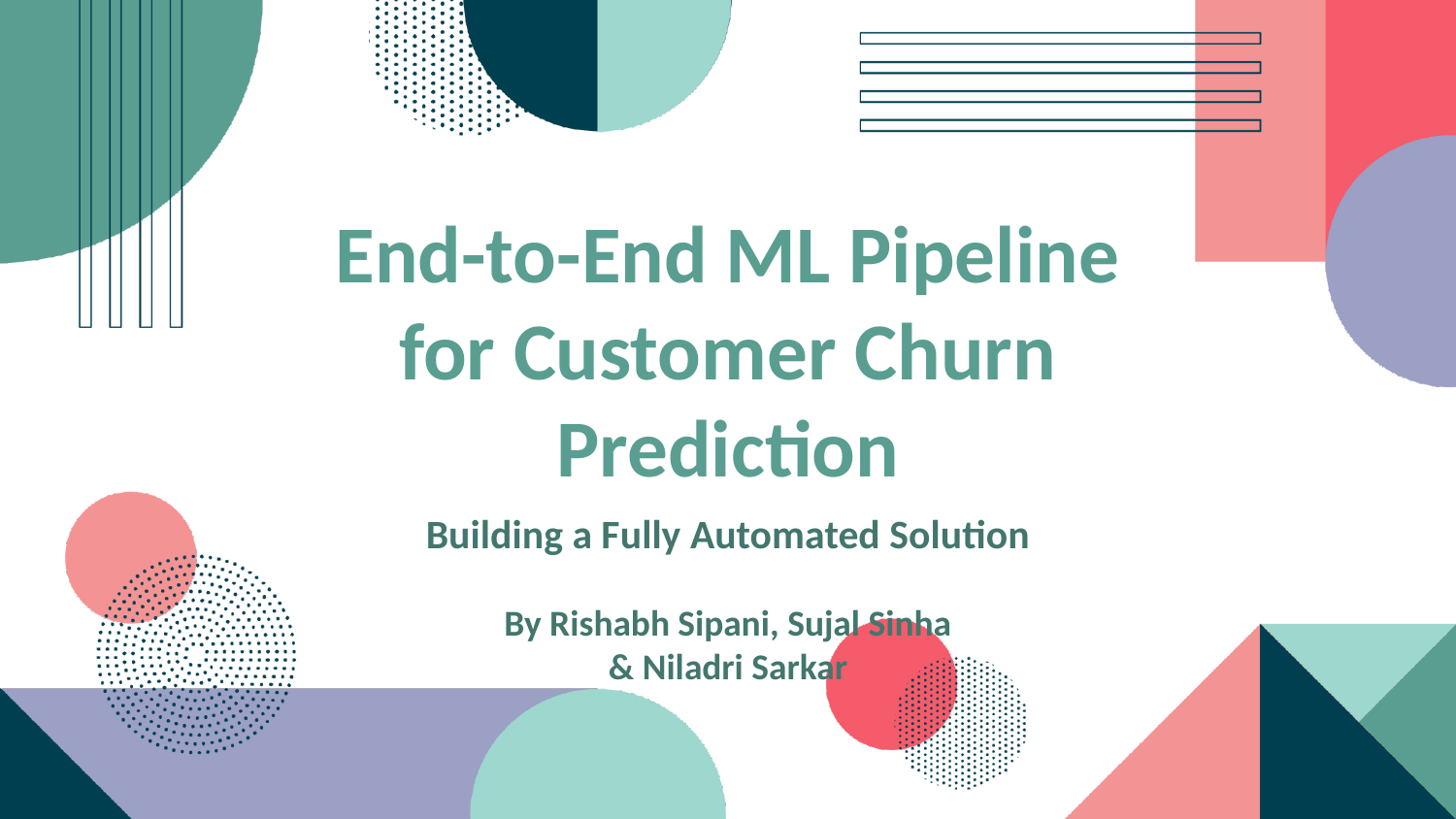

End-to-End ML Pipeline for Customer Churn Prediction
Building a Fully Automated Solution
By Rishabh Sipani, Sujal Sinha & Niladri Sarkar